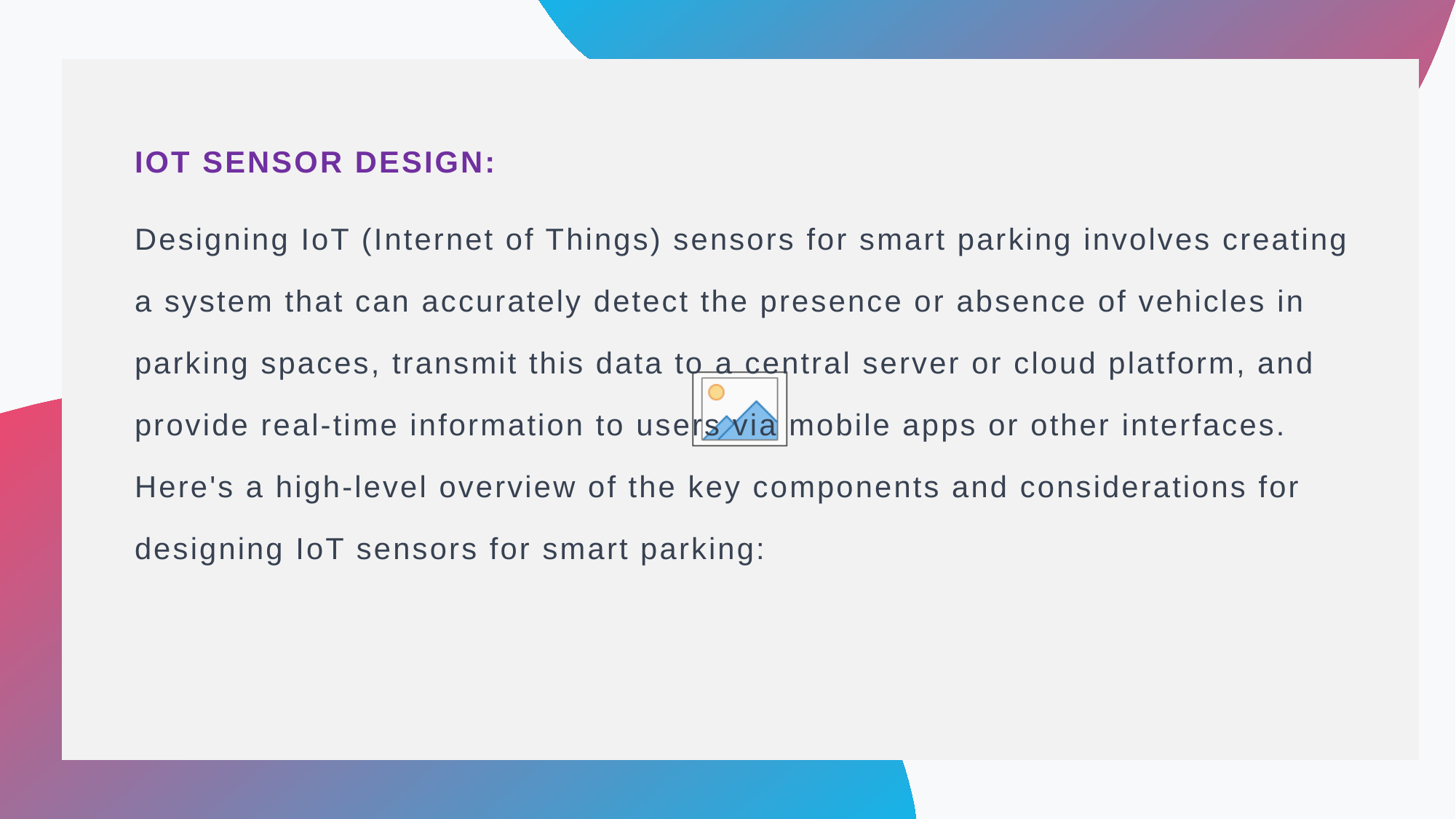

IOT SENSOR DESIGN:
Designing IoT (Internet of Things) sensors for smart parking involves creating a system that can accurately detect the presence or absence of vehicles in parking spaces, transmit this data to a central server or cloud platform, and provide real-time information to users via mobile apps or other interfaces. Here's a high-level overview of the key components and considerations for designing IoT sensors for smart parking: